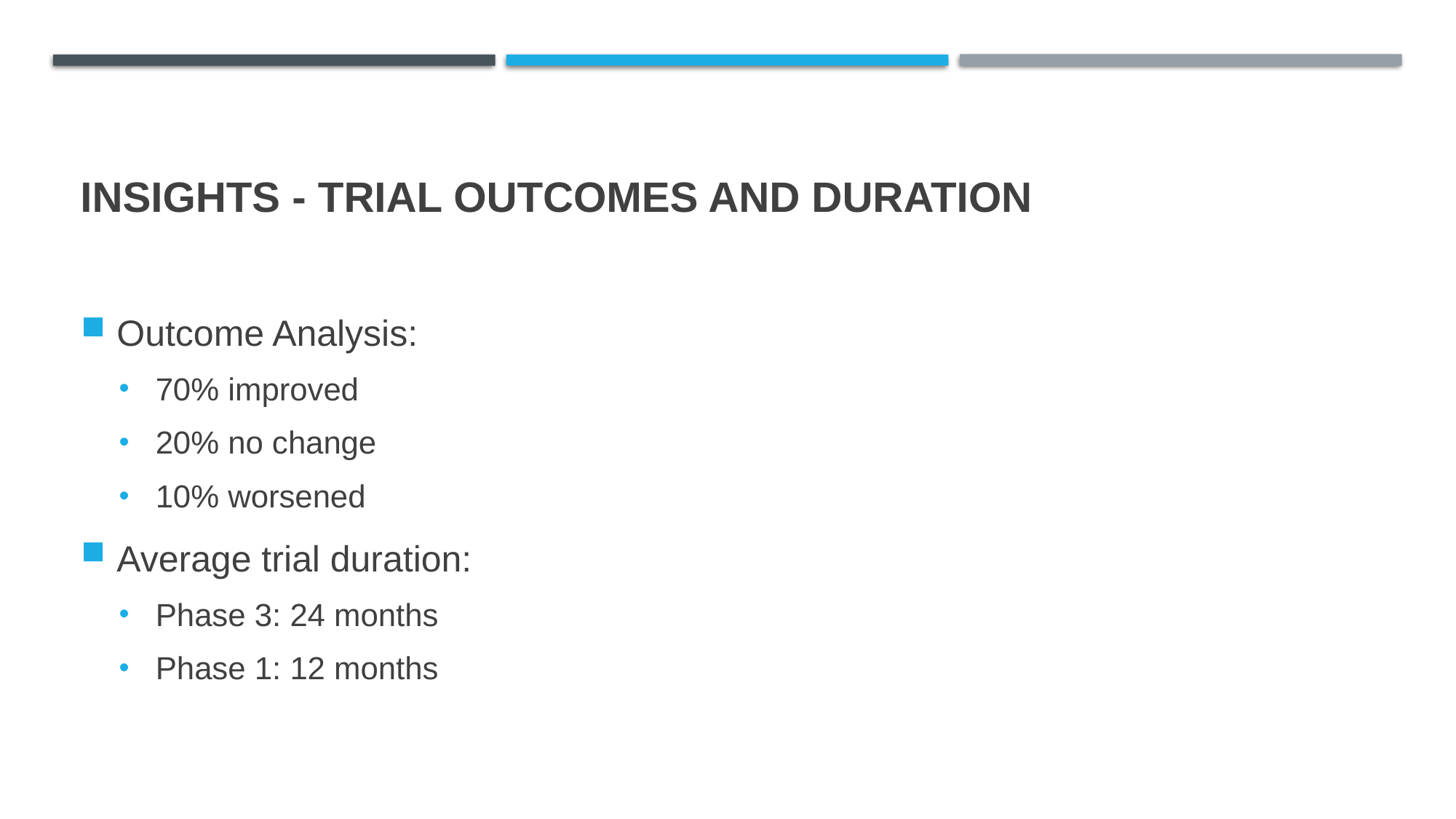

# Insights - Trial Outcomes and Duration

Outcome Analysis:
70% improved
20% no change
10% worsened
Average trial duration:
Phase 3: 24 months
Phase 1: 12 months